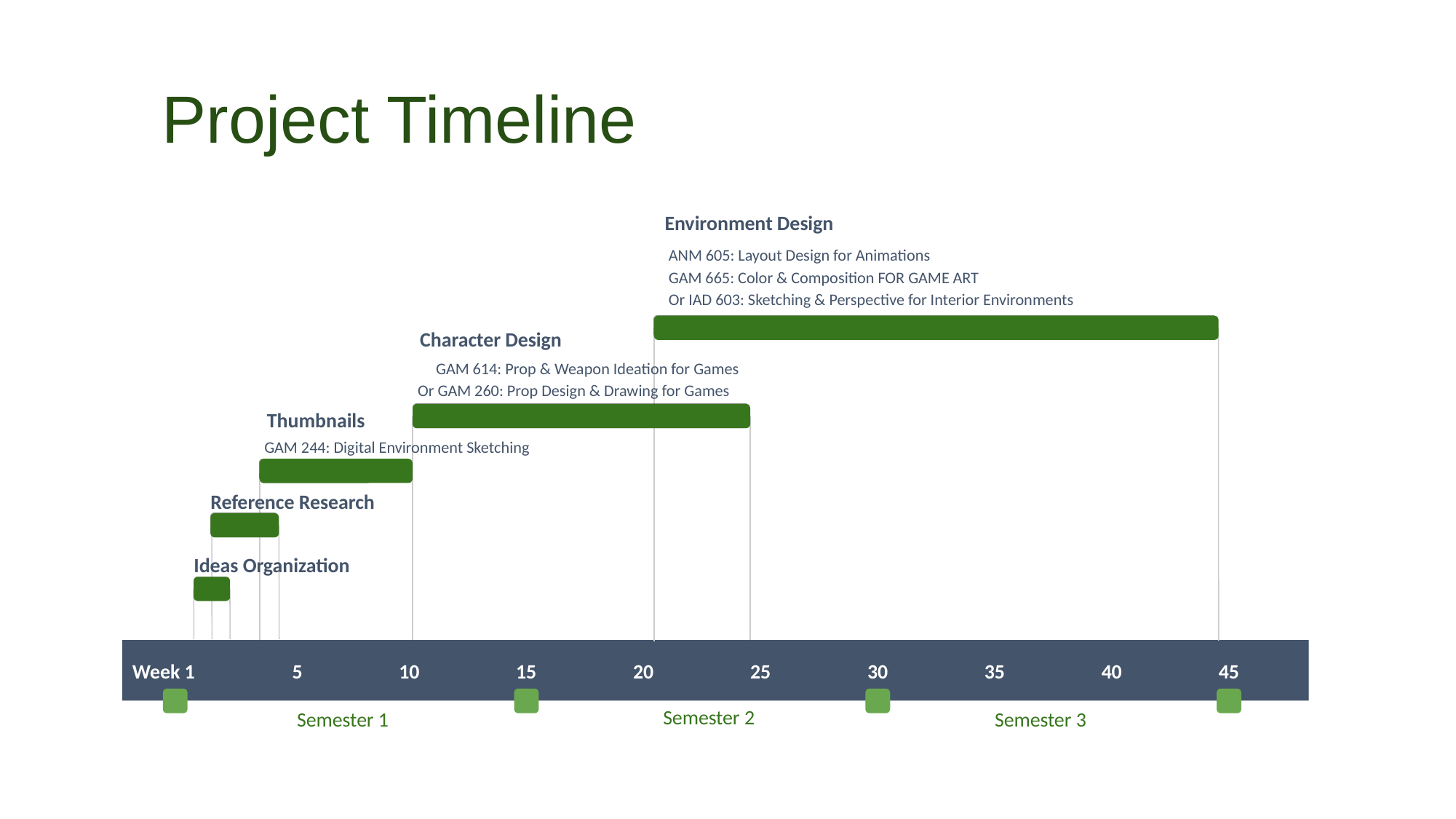

# Project Timeline
Environment Design
ANM 605: Layout Design for Animations
GAM 665: Color & Composition FOR GAME ART
Or IAD 603: Sketching & Perspective for Interior Environments

Character Design
     GAM 614: Prop & Weapon Ideation for Games
Or GAM 260: Prop Design & Drawing for Games

Thumbnails
GAM 244: Digital Environment Sketching

Reference Research

Ideas Organization

Week 1
5
10
15
30
35
40
45
20
25

Semester 2
Semester 1
Semester 3